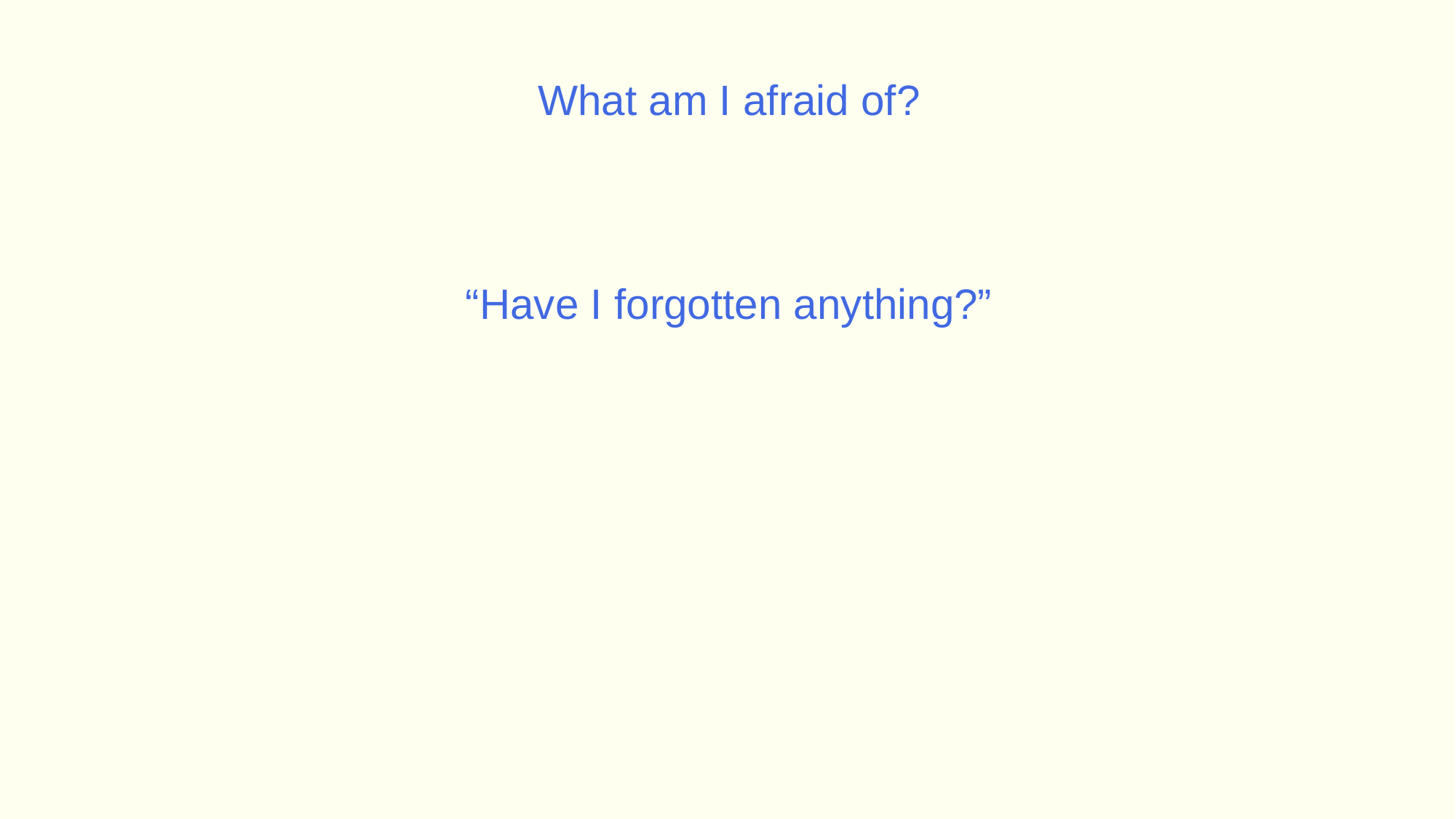

What am I afraid of?

“Have I forgotten anything?”